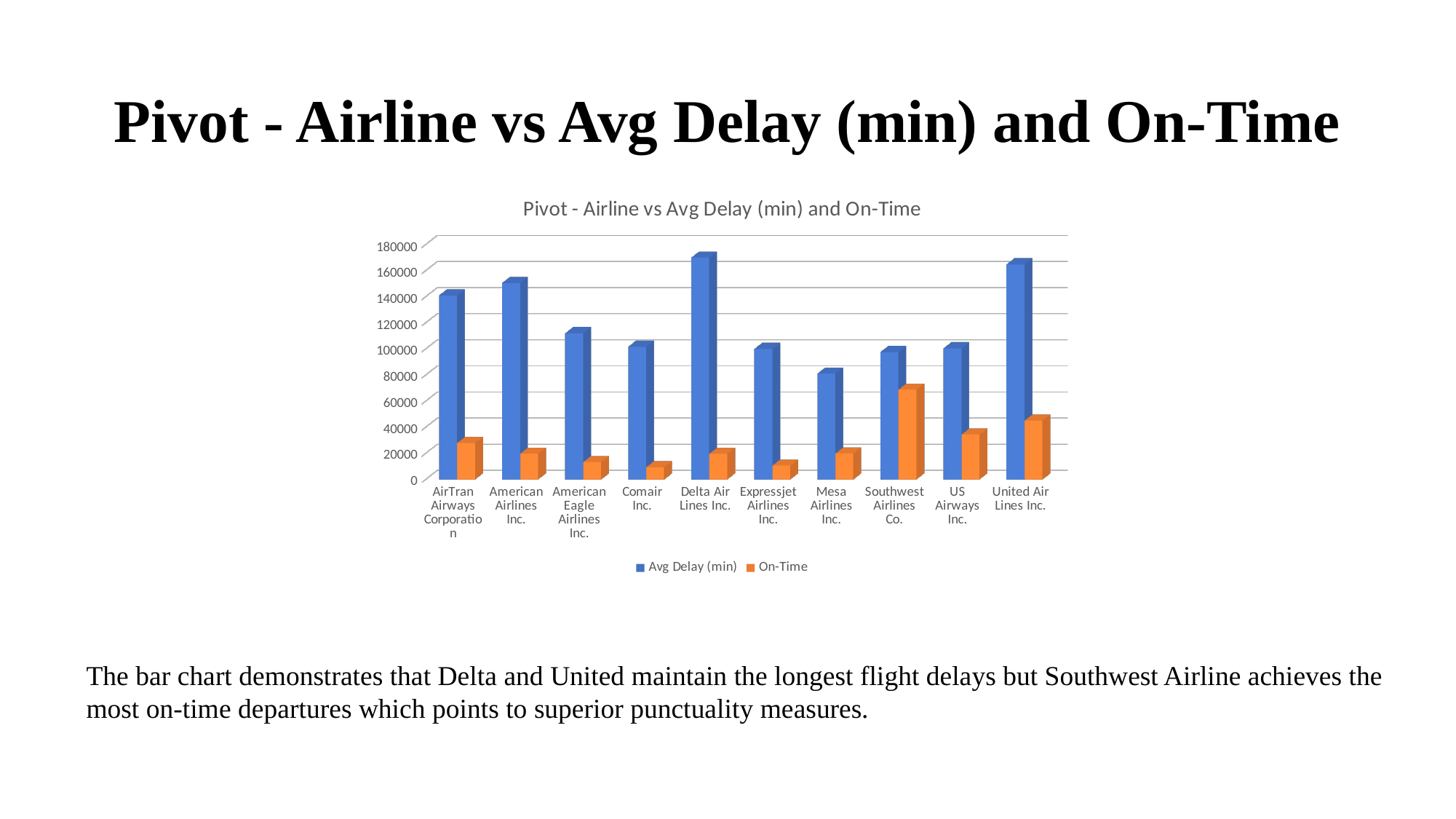

# Pivot - Airline vs Avg Delay (min) and On-Time

[unsupported chart]

The bar chart demonstrates that Delta and United maintain the longest flight delays but Southwest Airline achieves the most on-time departures which points to superior punctuality measures.